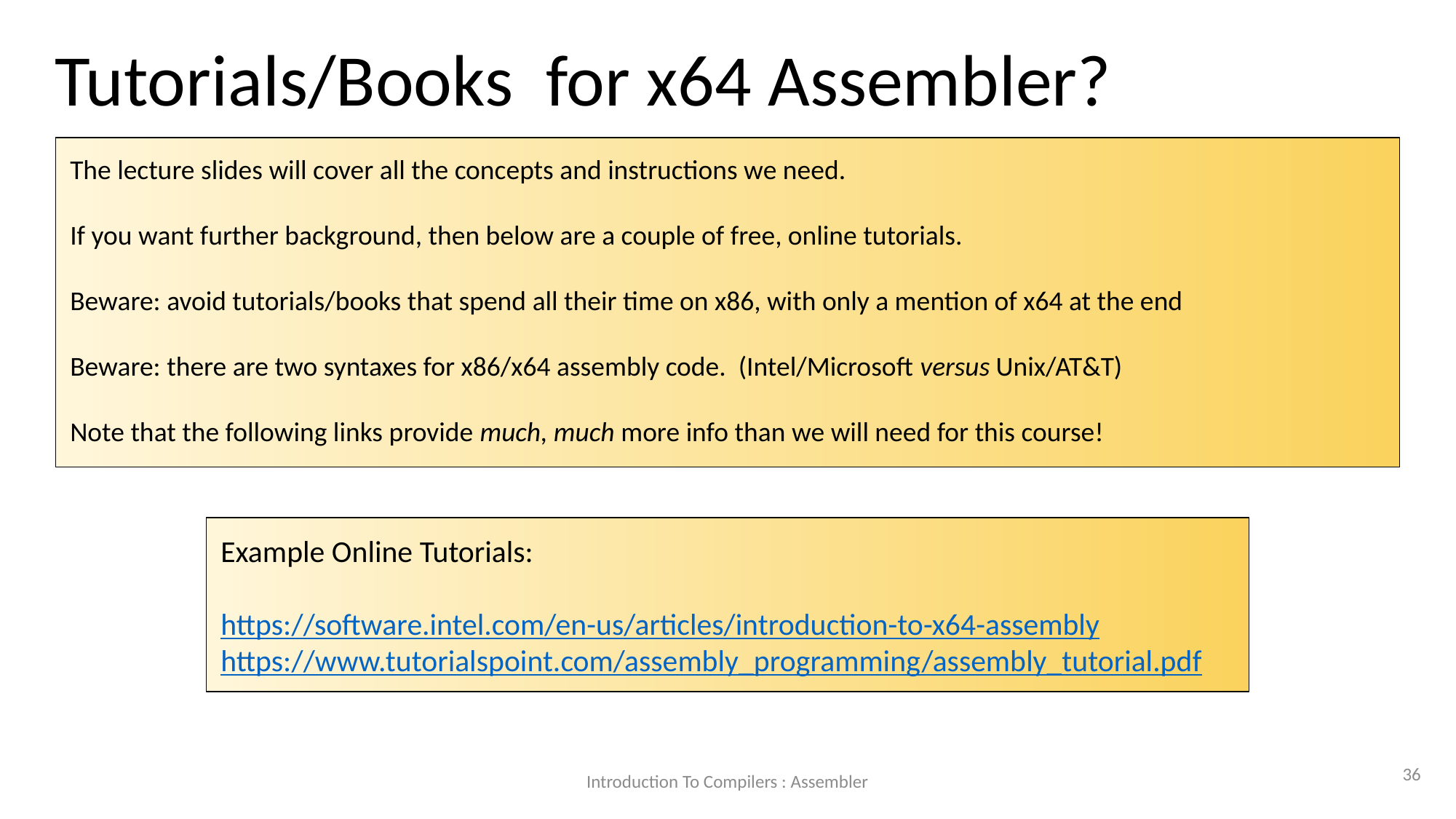

Tutorials/Books  for x64 Assembler?
The lecture slides will cover all the concepts and instructions we need.

If you want further background, then below are a couple of free, online tutorials.

Beware: avoid tutorials/books that spend all their time on x86, with only a mention of x64 at the end

Beware: there are two syntaxes for x86/x64 assembly code.  (Intel/Microsoft versus Unix/AT&T)

Note that the following links provide much, much more info than we will need for this course!
Example Online Tutorials:

https://software.intel.com/en-us/articles/introduction-to-x64-assembly
https://www.tutorialspoint.com/assembly_programming/assembly_tutorial.pdf
36
Introduction To Compilers : Assembler